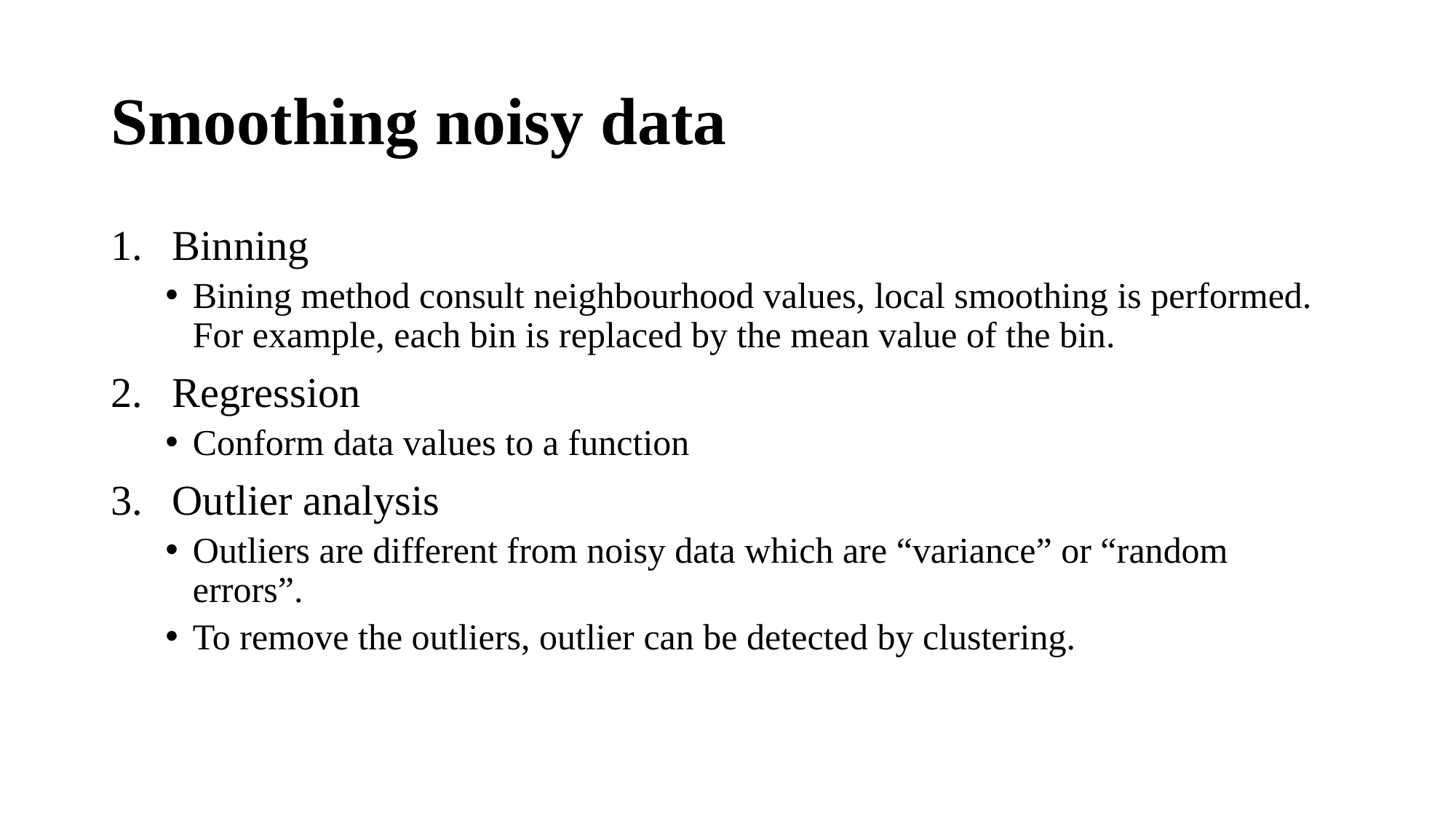

# Smoothing noisy data
Binning
Bining method consult neighbourhood values, local smoothing is performed. For example, each bin is replaced by the mean value of the bin.
Regression
Conform data values to a function
Outlier analysis
Outliers are different from noisy data which are “variance” or “random errors”.
To remove the outliers, outlier can be detected by clustering.